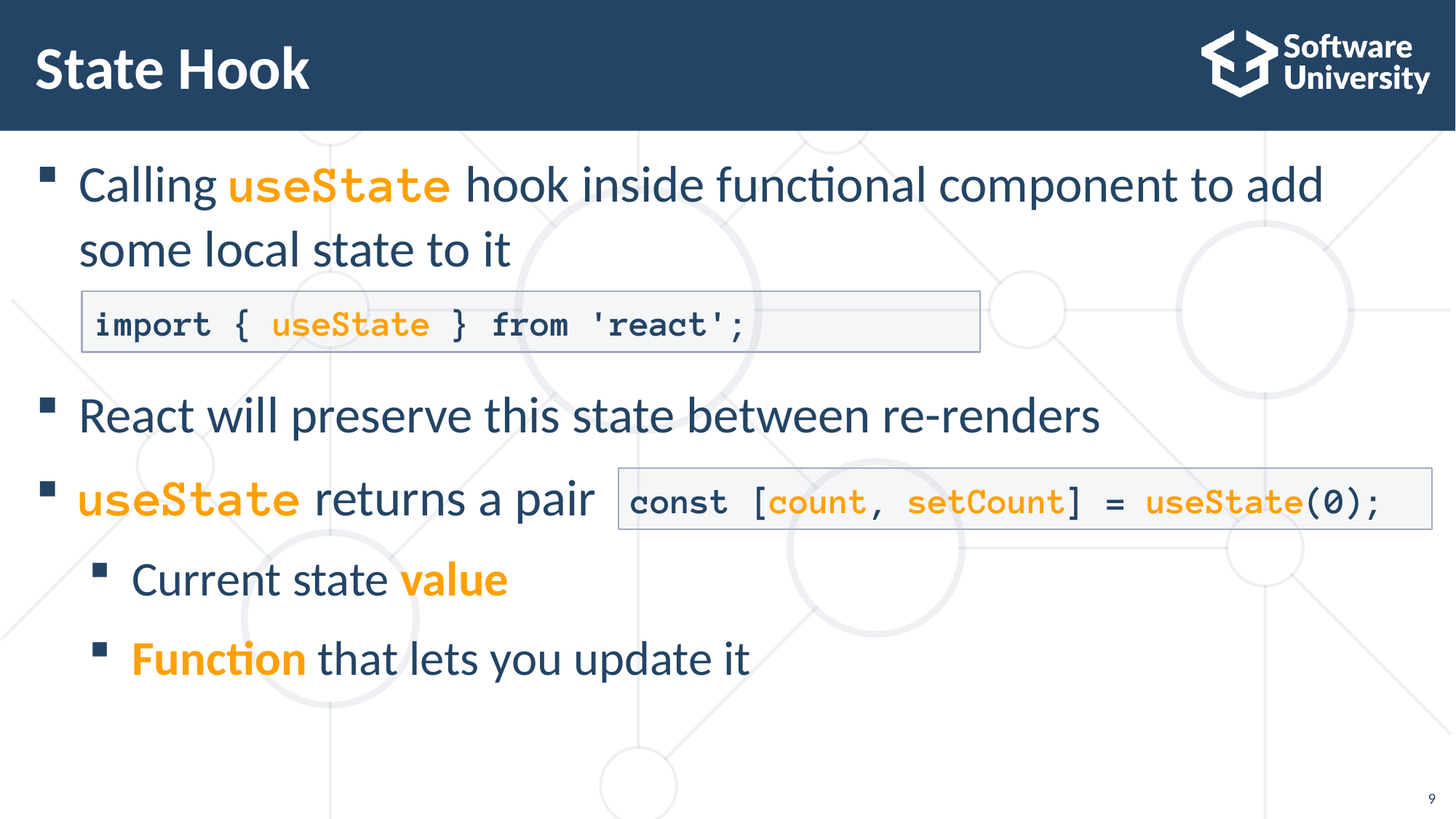

# State Hook
Calling useState hook inside functional component to add some local state to it

React will preserve this state between re-renders
useState returns a pair
Current state value
Function that lets you update it
import { useState } from 'react';
const [count, setCount] = useState(0);
9